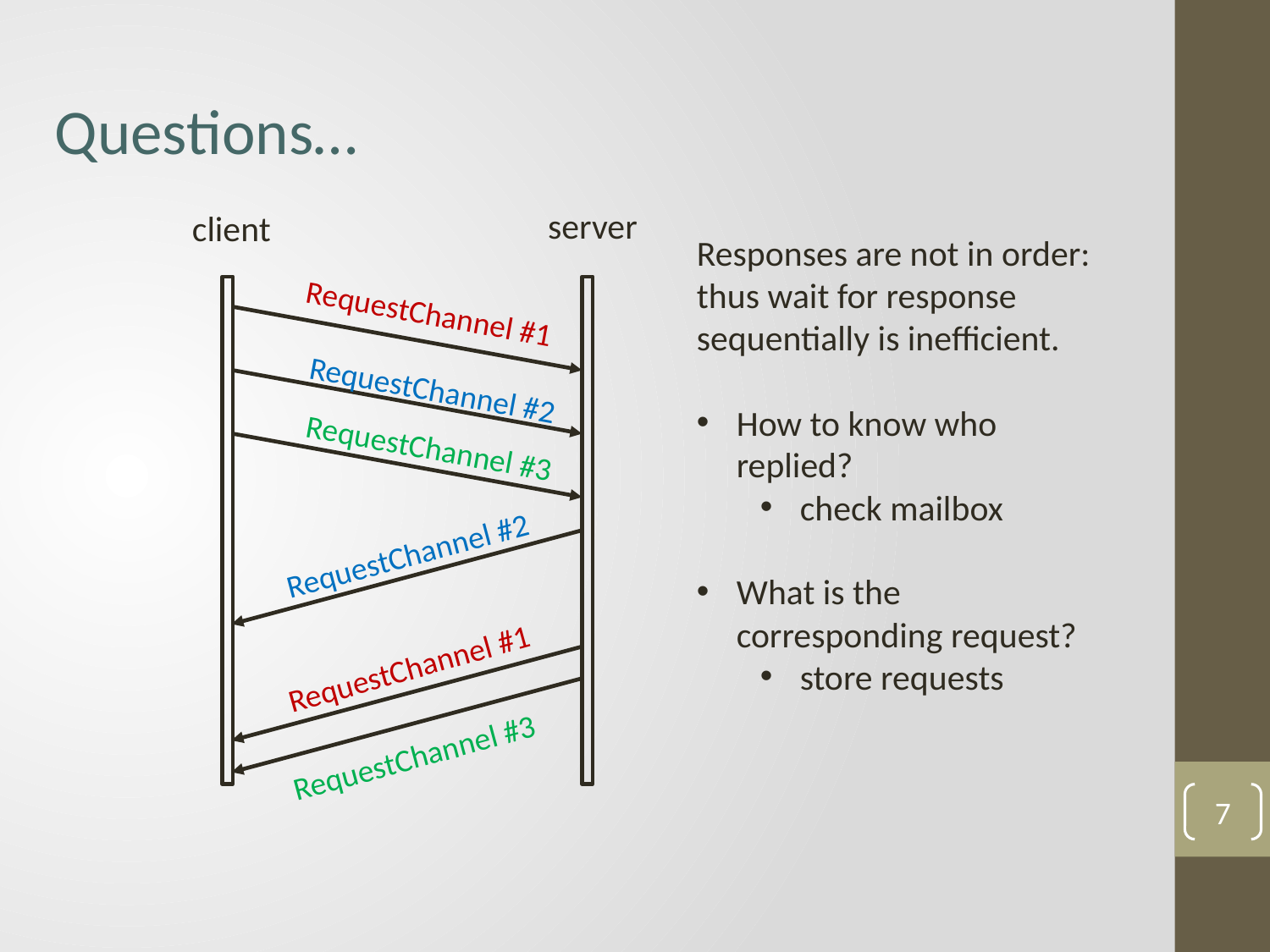

Questions…
server
client
Responses are not in order: thus wait for response sequentially is inefficient.

How to know who replied?
check mailbox

What is the corresponding request?
store requests

RequestChannel #1
RequestChannel #2
RequestChannel #3
RequestChannel #2
RequestChannel #1
RequestChannel #3
7